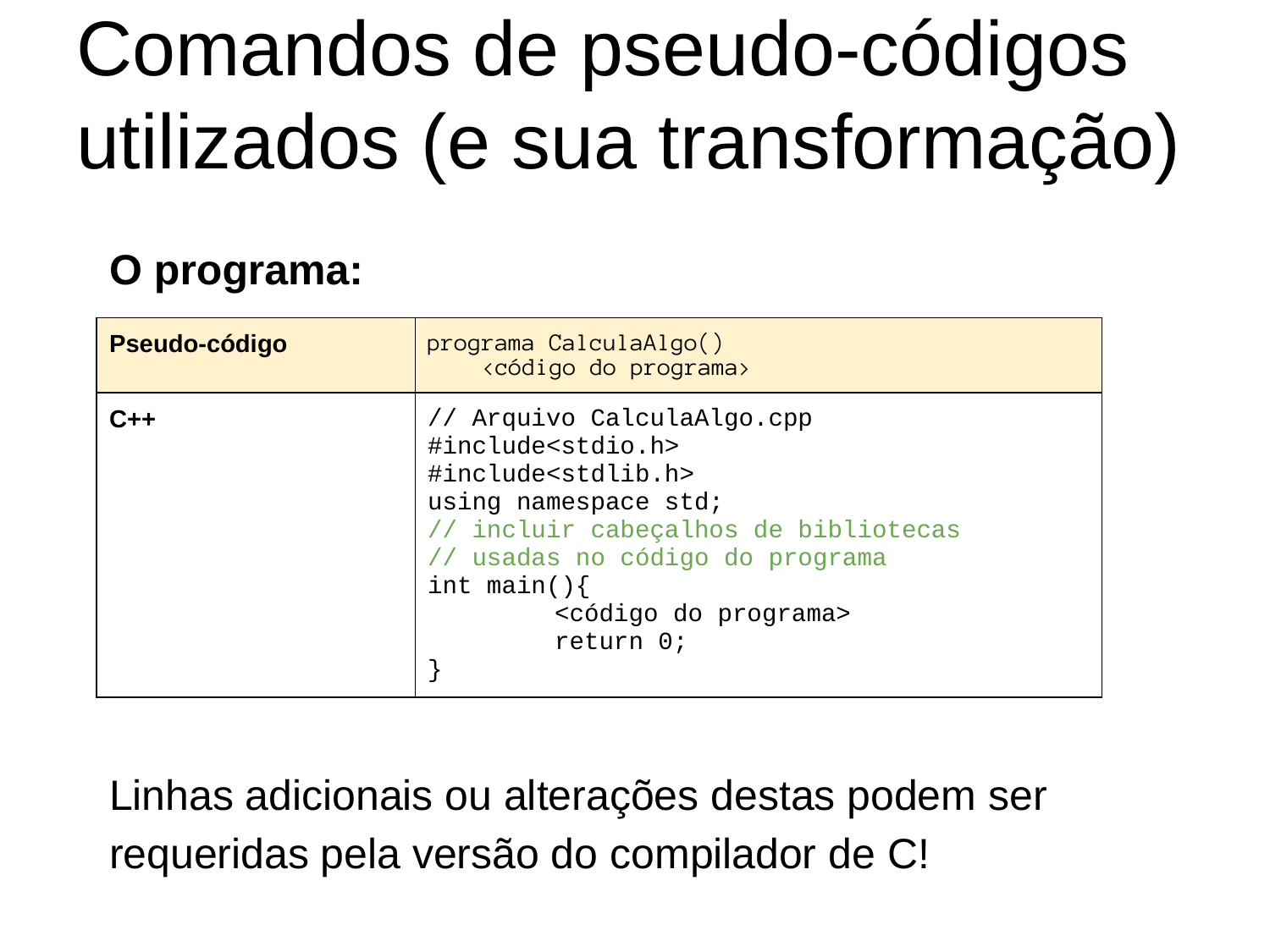

# Comandos de pseudo-códigos utilizados (e sua transformação)
O programa:

Linhas adicionais ou alterações destas podem ser requeridas pela versão do compilador de C!

| Pseudo-código | programa CalculaAlgo() <código do programa> |
| --- | --- |
| C++ | // Arquivo CalculaAlgo.cpp #include<stdio.h> #include<stdlib.h> using namespace std; // incluir cabeçalhos de bibliotecas // usadas no código do programa int main(){ <código do programa> return 0; } |